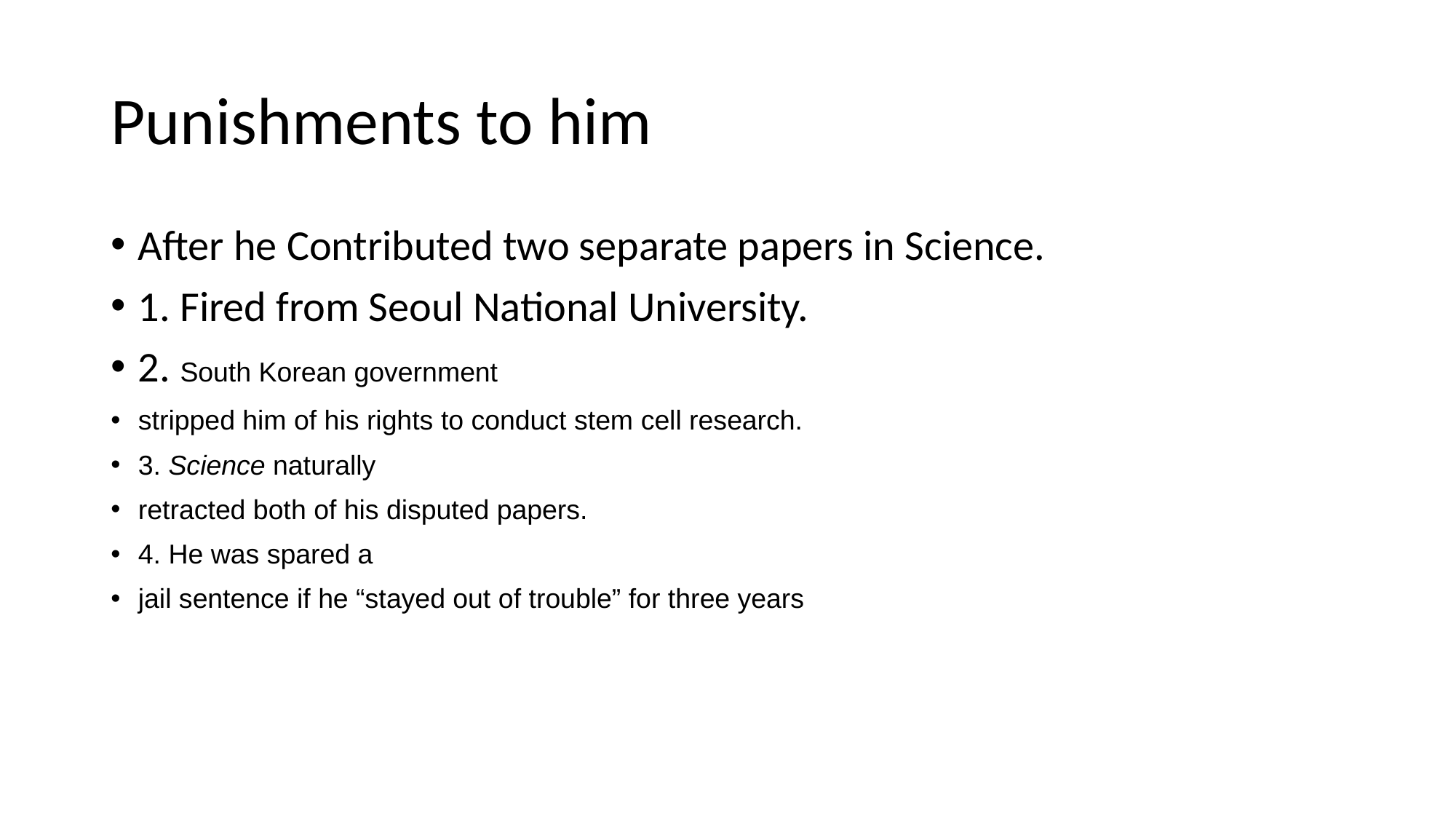

# Punishments to him
After he Contributed two separate papers in Science.
1. Fired from Seoul National University.
2. South Korean government
stripped him of his rights to conduct stem cell research.
3. Science naturally
retracted both of his disputed papers.
4. He was spared a
jail sentence if he “stayed out of trouble” for three years